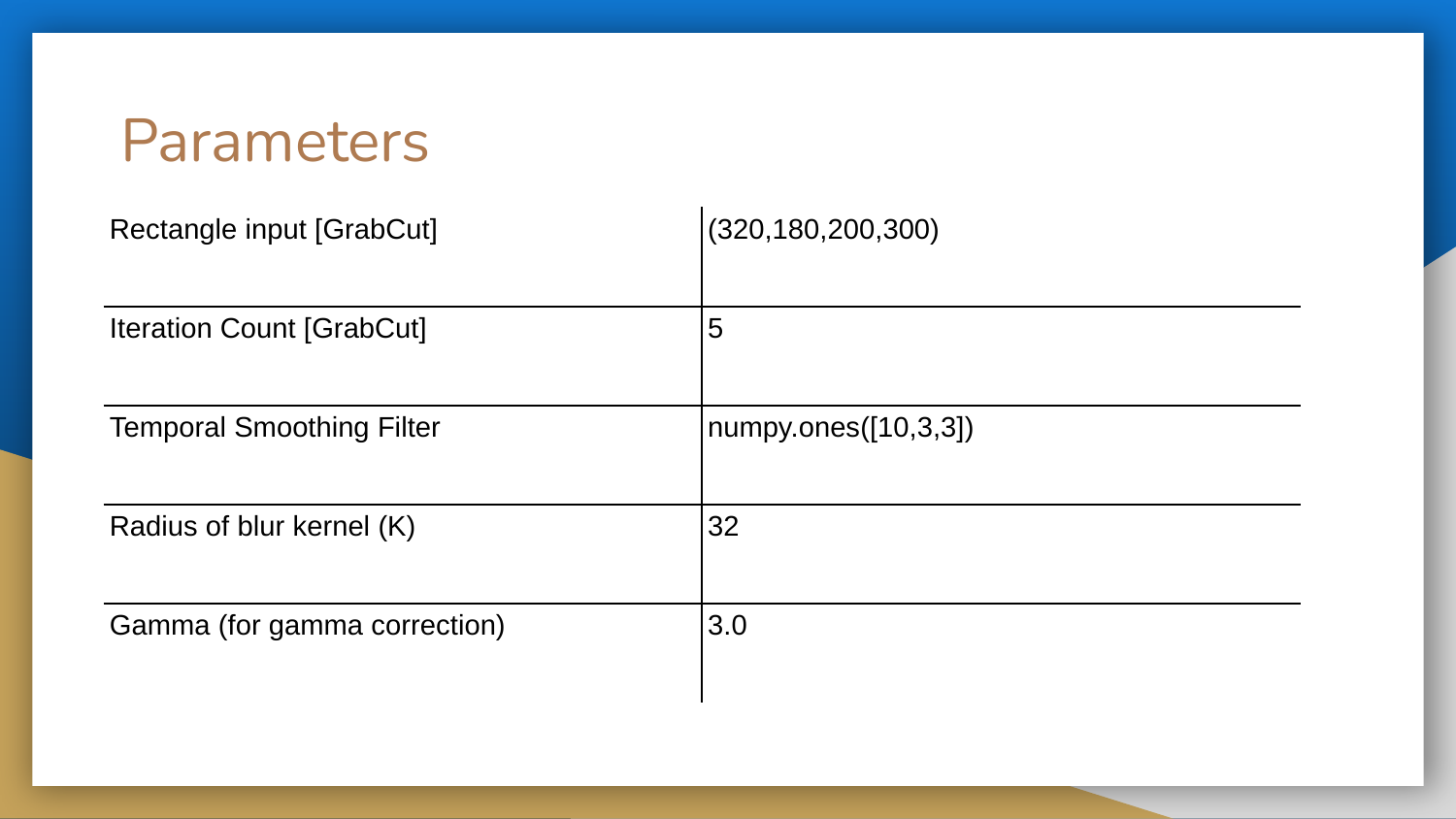

# Parameters
| Rectangle input [GrabCut] | (320,180,200,300) |
| --- | --- |
| Iteration Count [GrabCut] | 5 |
| Temporal Smoothing Filter | numpy.ones([10,3,3]) |
| Radius of blur kernel (K) | 32 |
| Gamma (for gamma correction) | 3.0 |